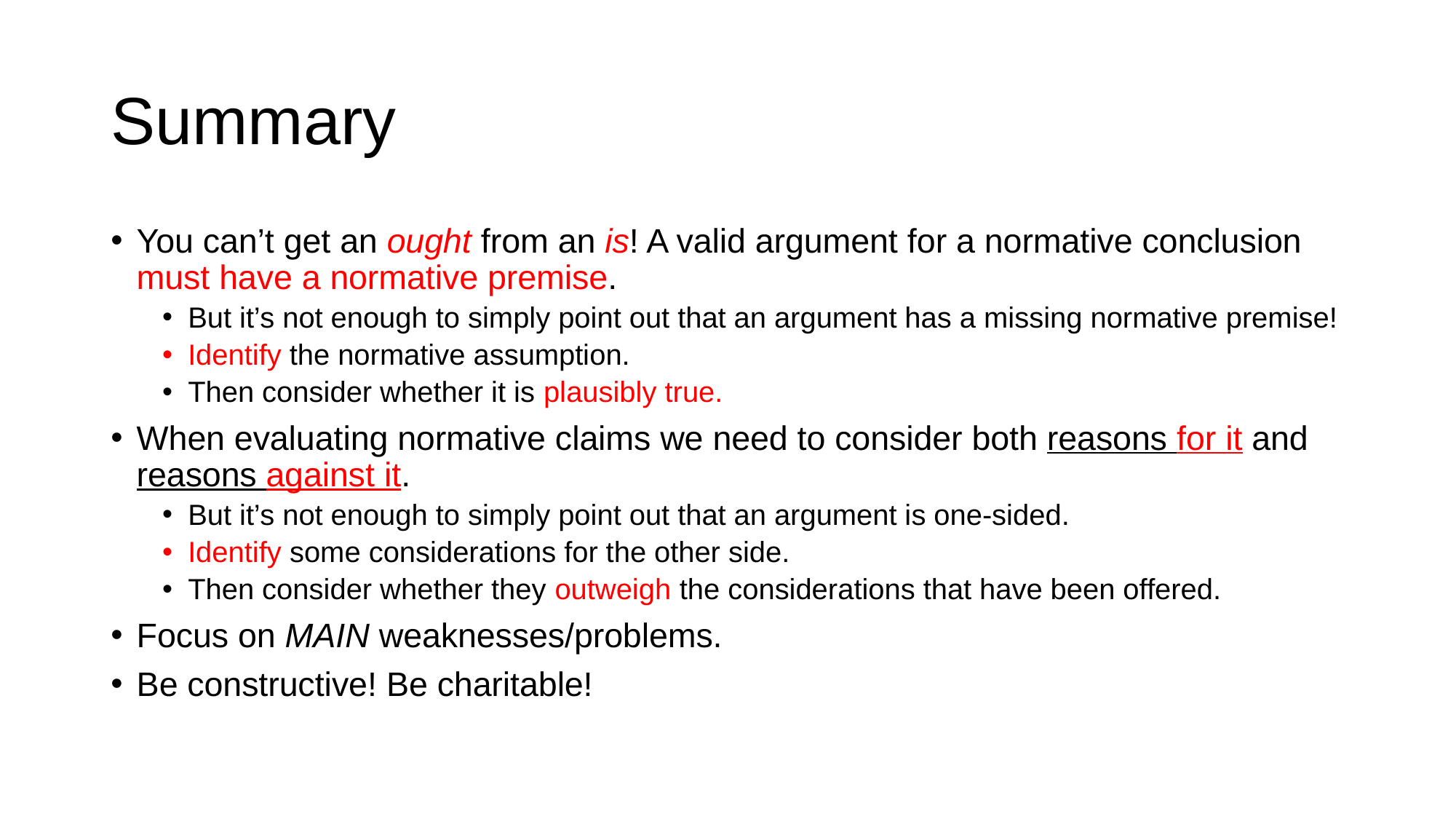

# Summary
You can’t get an ought from an is! A valid argument for a normative conclusion must have a normative premise.
But it’s not enough to simply point out that an argument has a missing normative premise!
Identify the normative assumption.
Then consider whether it is plausibly true.
When evaluating normative claims we need to consider both reasons for it and reasons against it.
But it’s not enough to simply point out that an argument is one-sided.
Identify some considerations for the other side.
Then consider whether they outweigh the considerations that have been offered.
Focus on MAIN weaknesses/problems.
Be constructive! Be charitable!